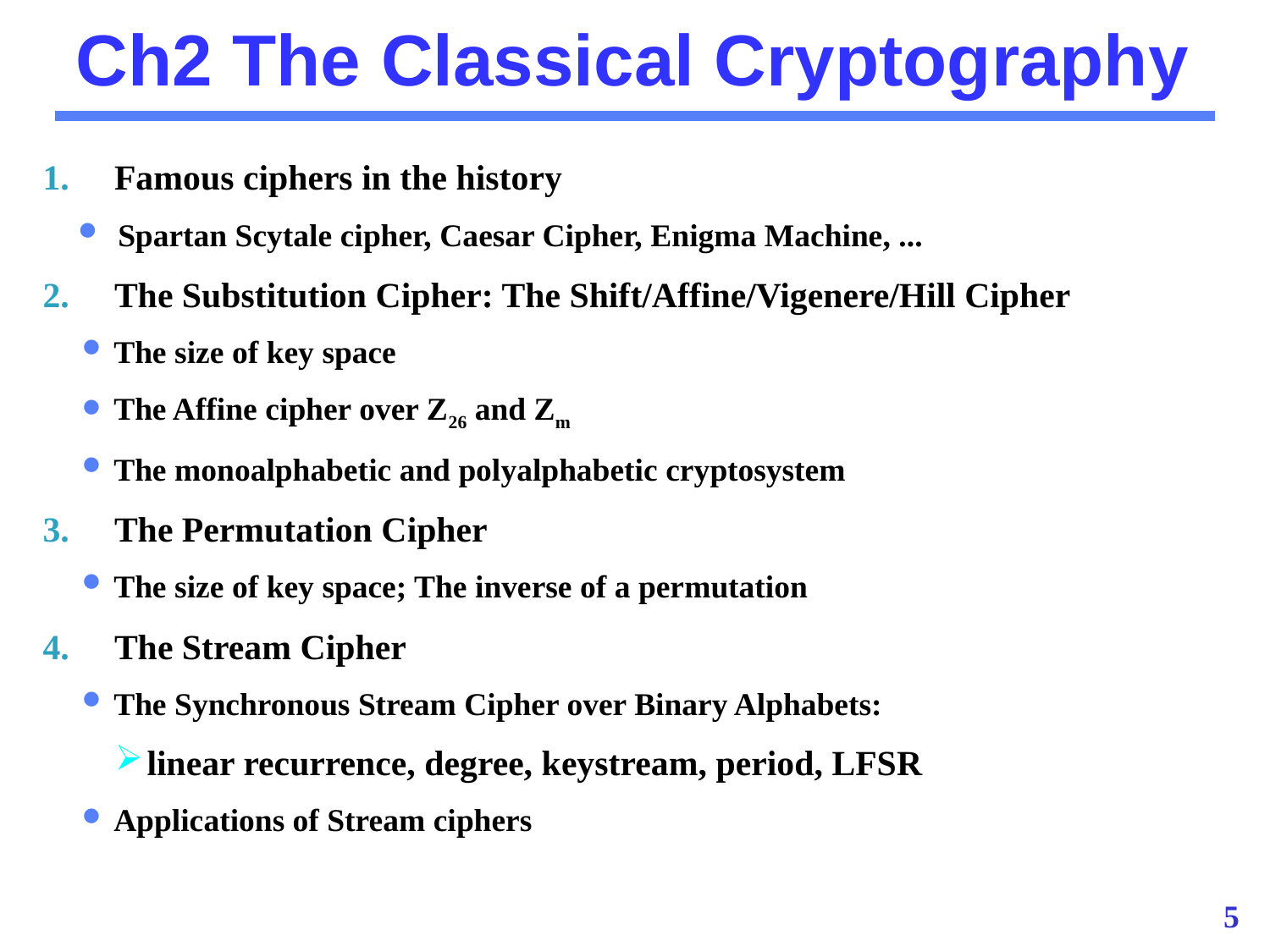

# Ch2 The Classical Cryptography
Famous ciphers in the history
Spartan Scytale cipher, Caesar Cipher, Enigma Machine, ...
The Substitution Cipher: The Shift/Affine/Vigenere/Hill Cipher
The size of key space
The Affine cipher over Z26 and Zm
The monoalphabetic and polyalphabetic cryptosystem
The Permutation Cipher
The size of key space; The inverse of a permutation
The Stream Cipher
The Synchronous Stream Cipher over Binary Alphabets:
linear recurrence, degree, keystream, period, LFSR
Applications of Stream ciphers
5